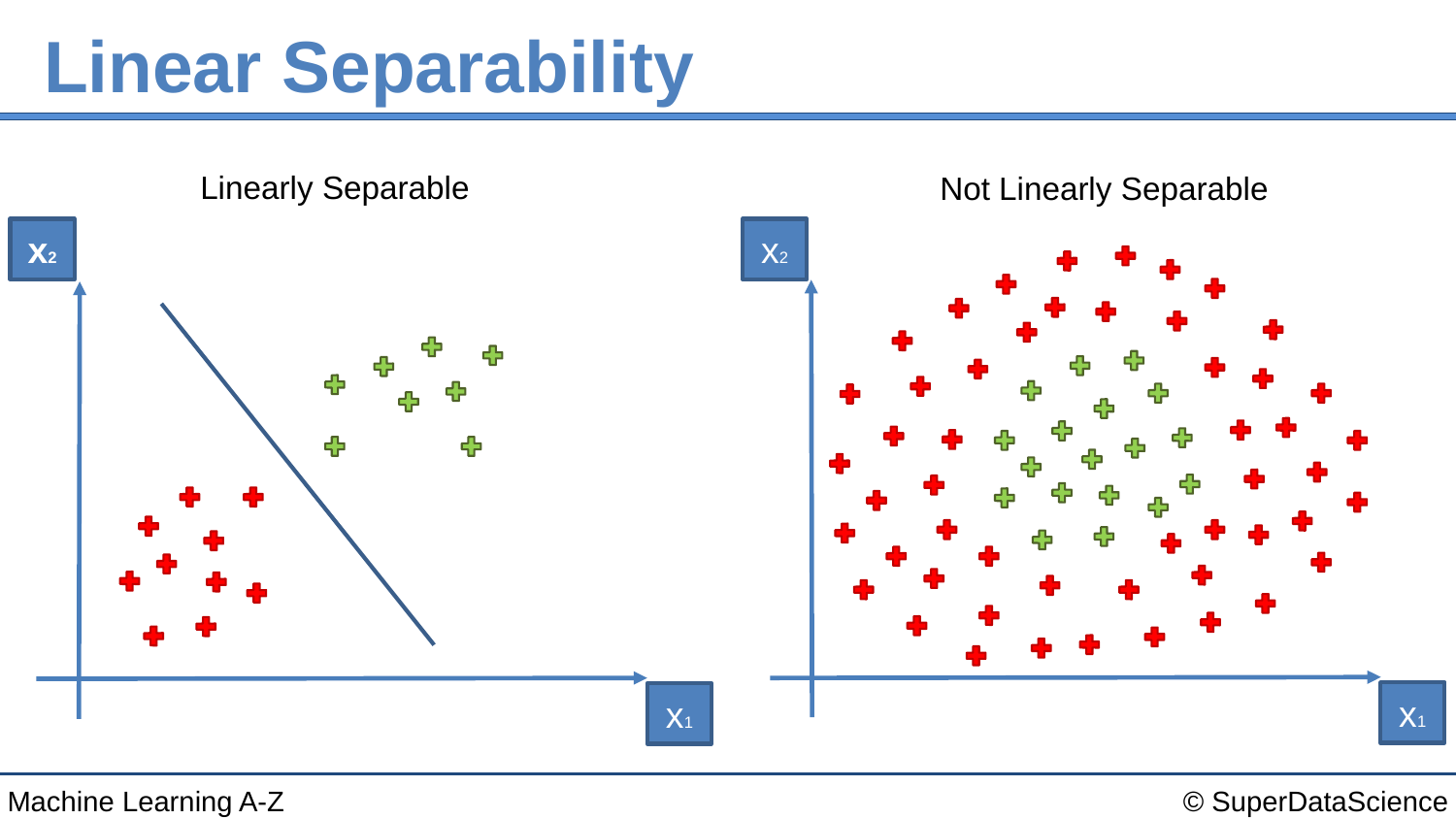

# Linear Separability
Linearly Separable
Not Linearly Separable

x2

x2

x1

x1